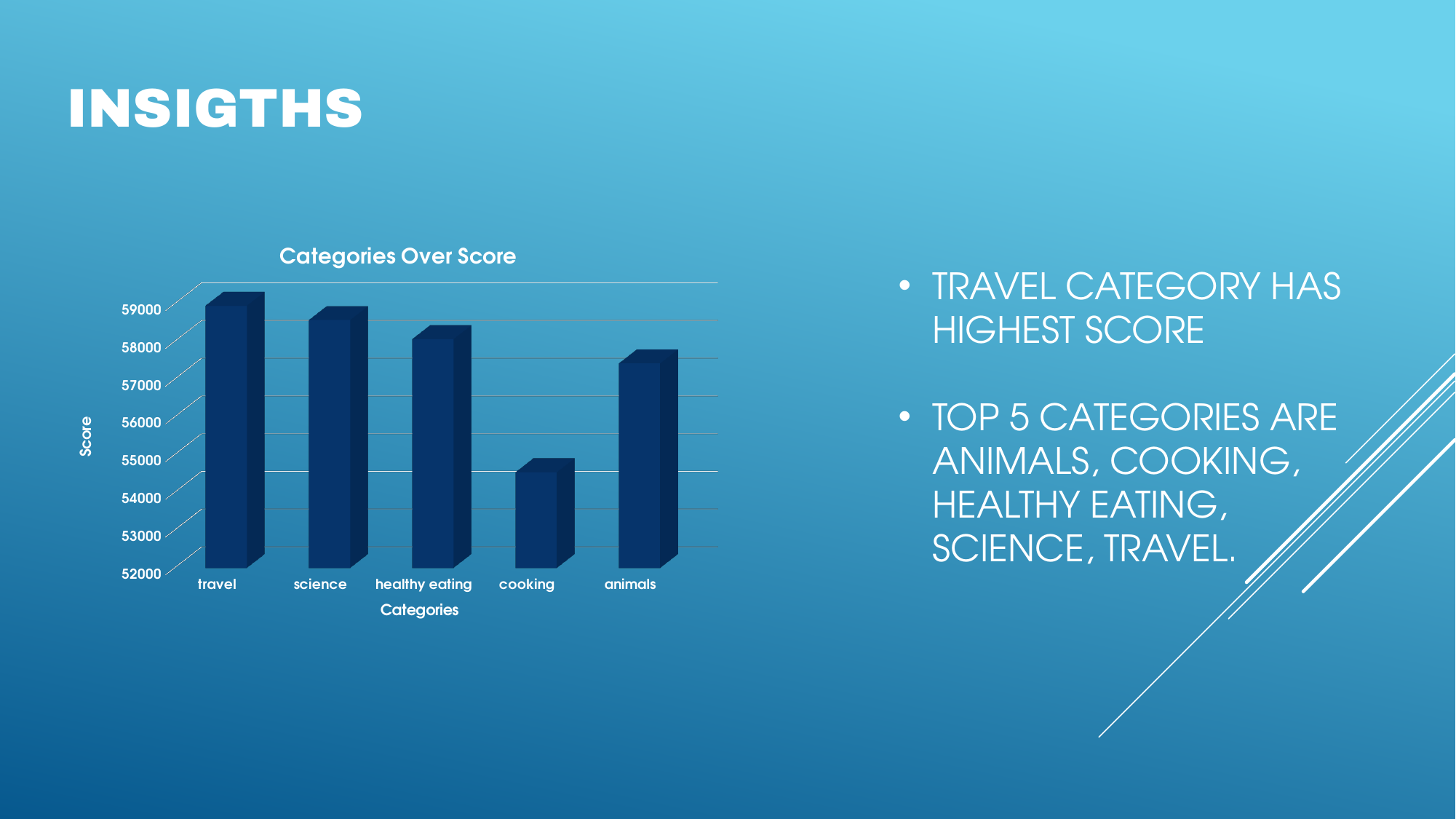

INSIGTHS

[unsupported chart]

TRAVEL CATEGORY HAS HIGHEST SCORE

TOP 5 CATEGORIES ARE ANIMALS, COOKING, HEALTHY EATING, SCIENCE, TRAVEL.